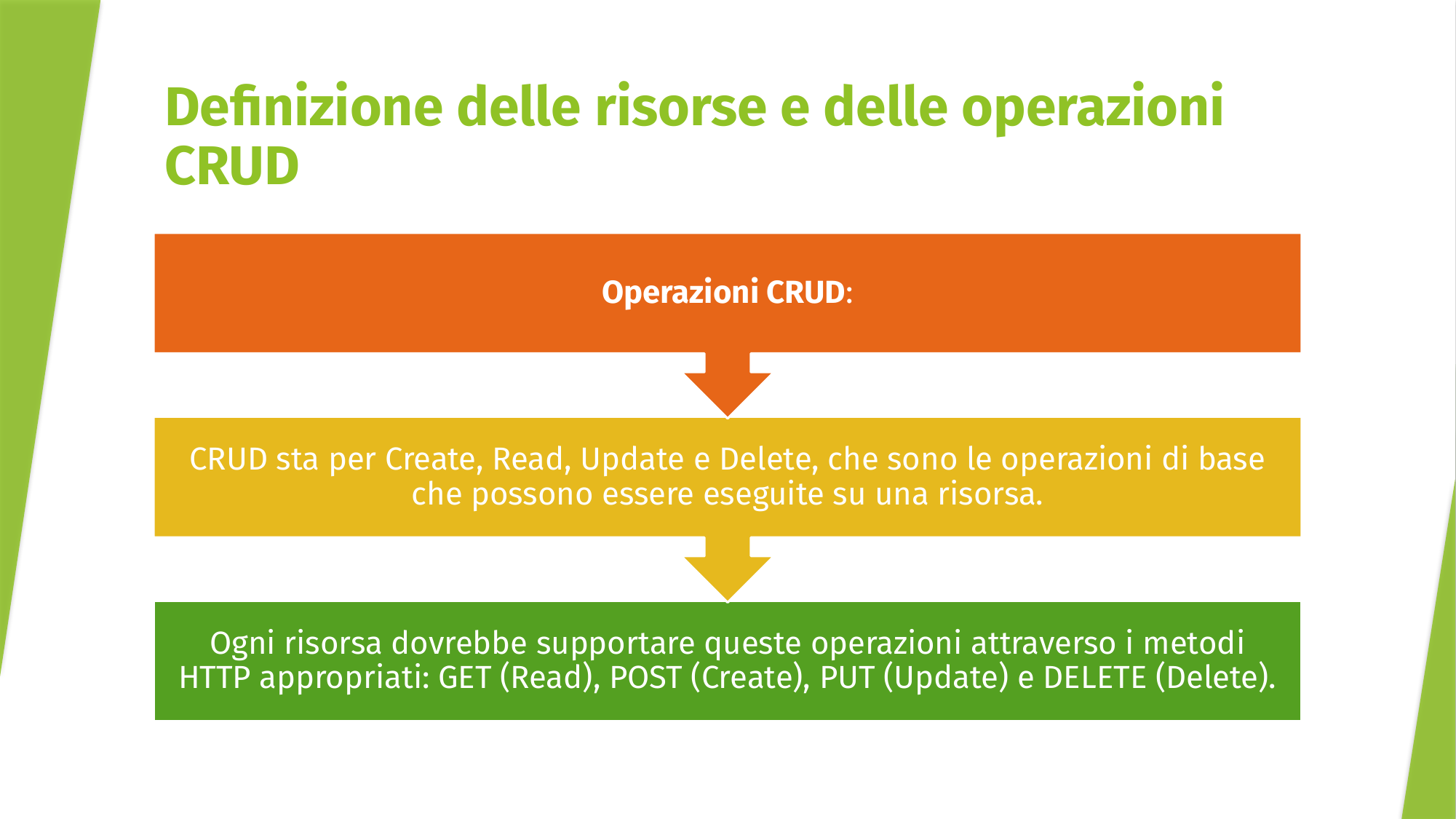

# Definizione delle risorse e delle operazioni CRUD
Ogni risorsa dovrebbe supportare queste operazioni attraverso i metodi HTTP appropriati: GET (Read), POST (Create), PUT (Update) e DELETE (Delete).
CRUD sta per Create, Read, Update e Delete, che sono le operazioni di base che possono essere eseguite su una risorsa.
Operazioni CRUD: